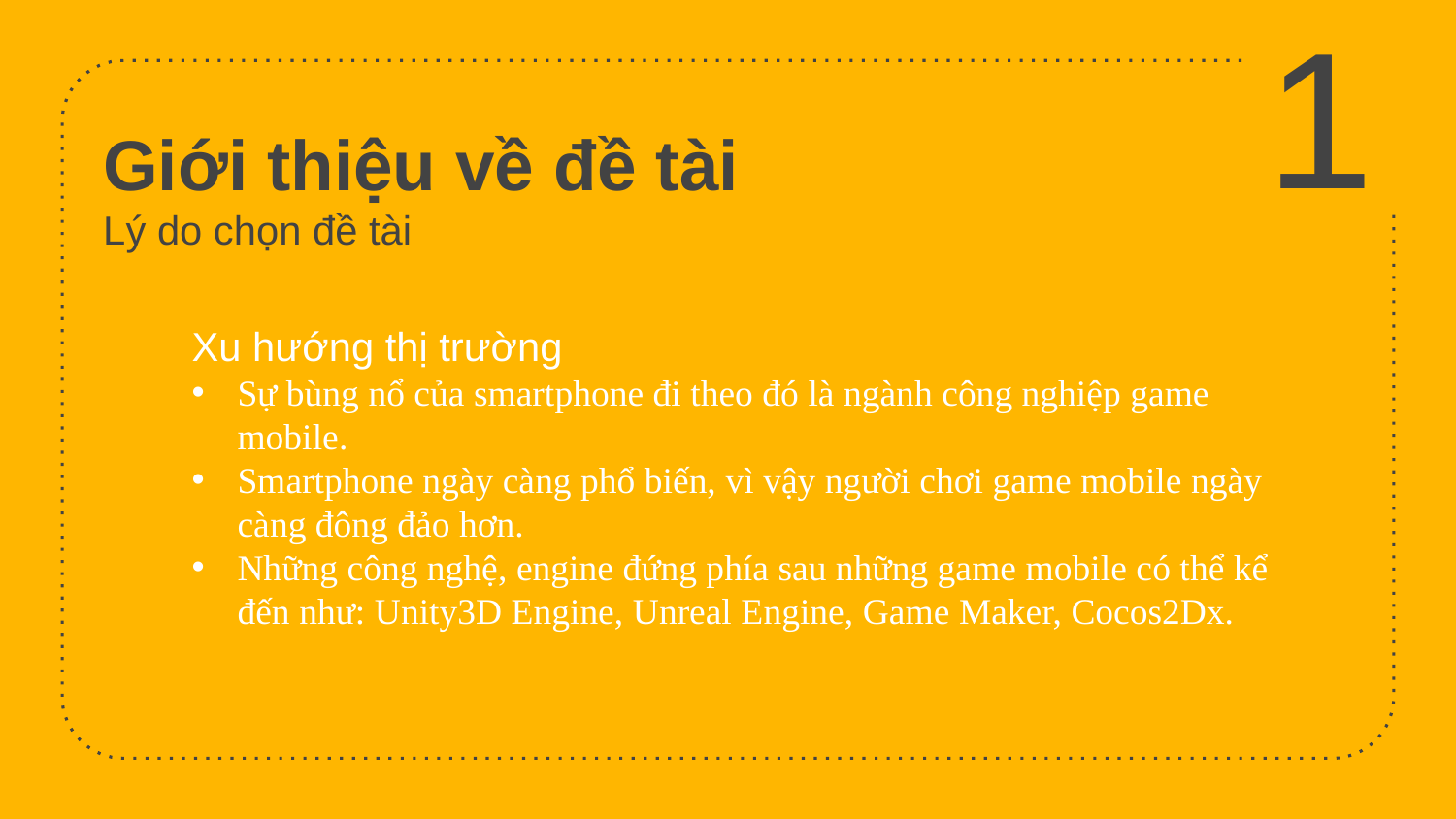

1
# Giới thiệu về đề tài Lý do chọn đề tài
Xu hướng thị trường
Sự bùng nổ của smartphone đi theo đó là ngành công nghiệp game mobile.
Smartphone ngày càng phổ biến, vì vậy người chơi game mobile ngày càng đông đảo hơn.
Những công nghệ, engine đứng phía sau những game mobile có thể kể đến như: Unity3D Engine, Unreal Engine, Game Maker, Cocos2Dx.